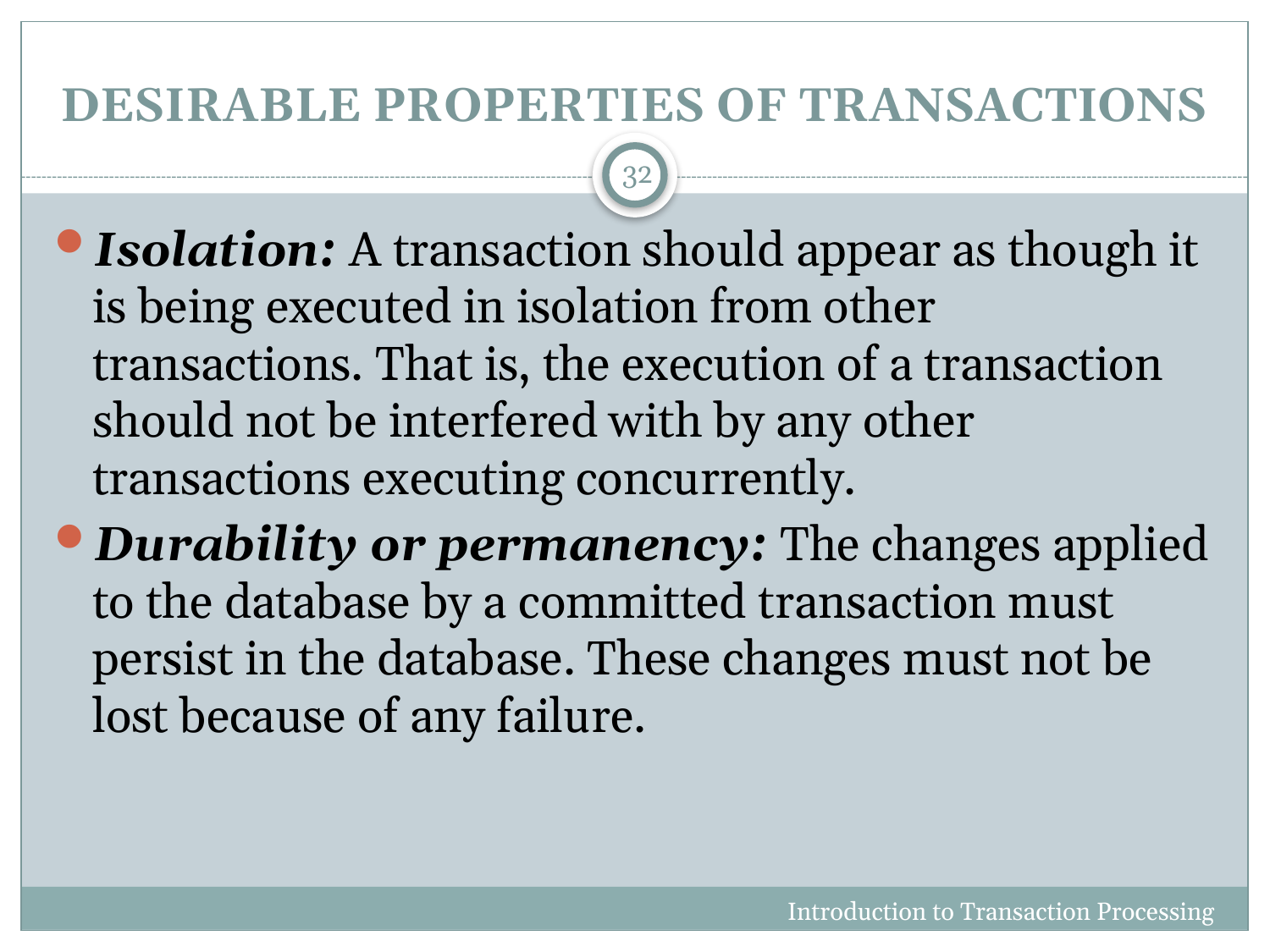

# DESIRABLE PROPERTIES OF TRANSACTIONS
32
Isolation: A transaction should appear as though it is being executed in isolation from other transactions. That is, the execution of a transaction should not be interfered with by any other transactions executing concurrently.
Durability or permanency: The changes applied to the database by a committed transaction must persist in the database. These changes must not be lost because of any failure.

Introduction to Transaction Processing